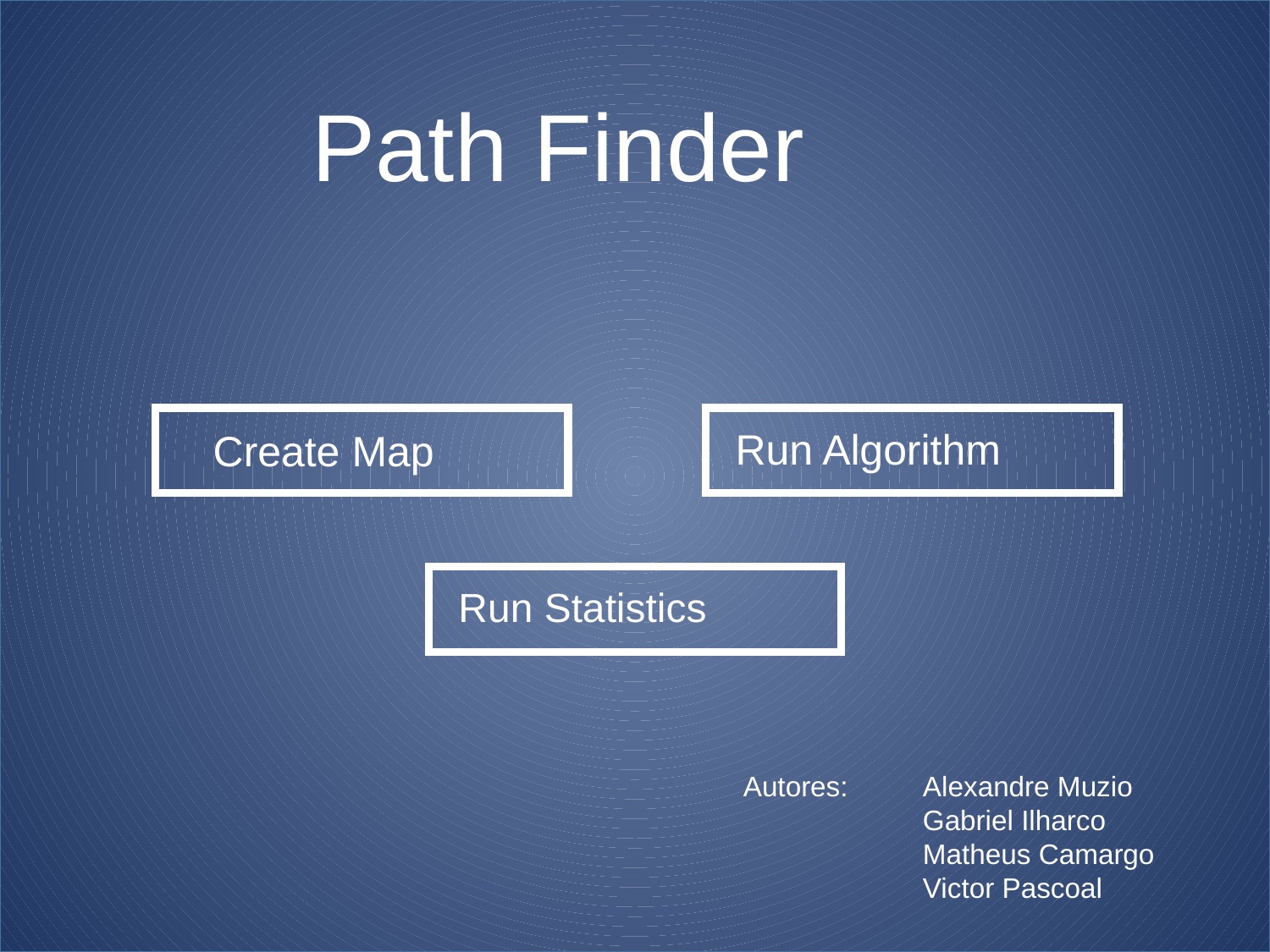

Path Finder

Create Map

Run Algorithm

Run Statistics
Autores:
Alexandre Muzio
Gabriel Ilharco
Matheus Camargo
Victor Pascoal